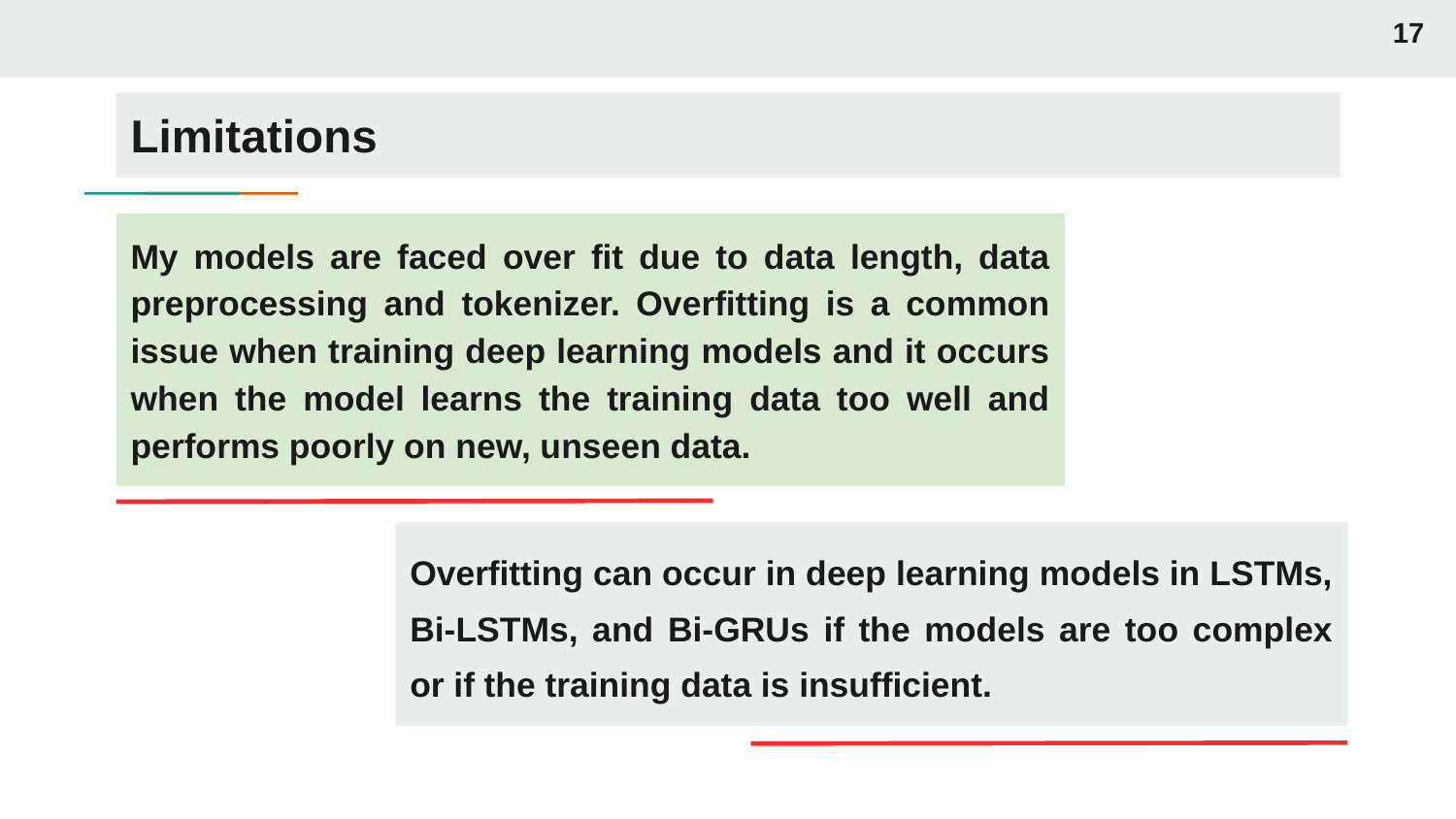

17
# Limitations
My models are faced over fit due to data length, data preprocessing and tokenizer. Overfitting is a common issue when training deep learning models and it occurs when the model learns the training data too well and performs poorly on new, unseen data.
Overfitting can occur in deep learning models in LSTMs, Bi-LSTMs, and Bi-GRUs if the models are too complex or if the training data is insufficient.